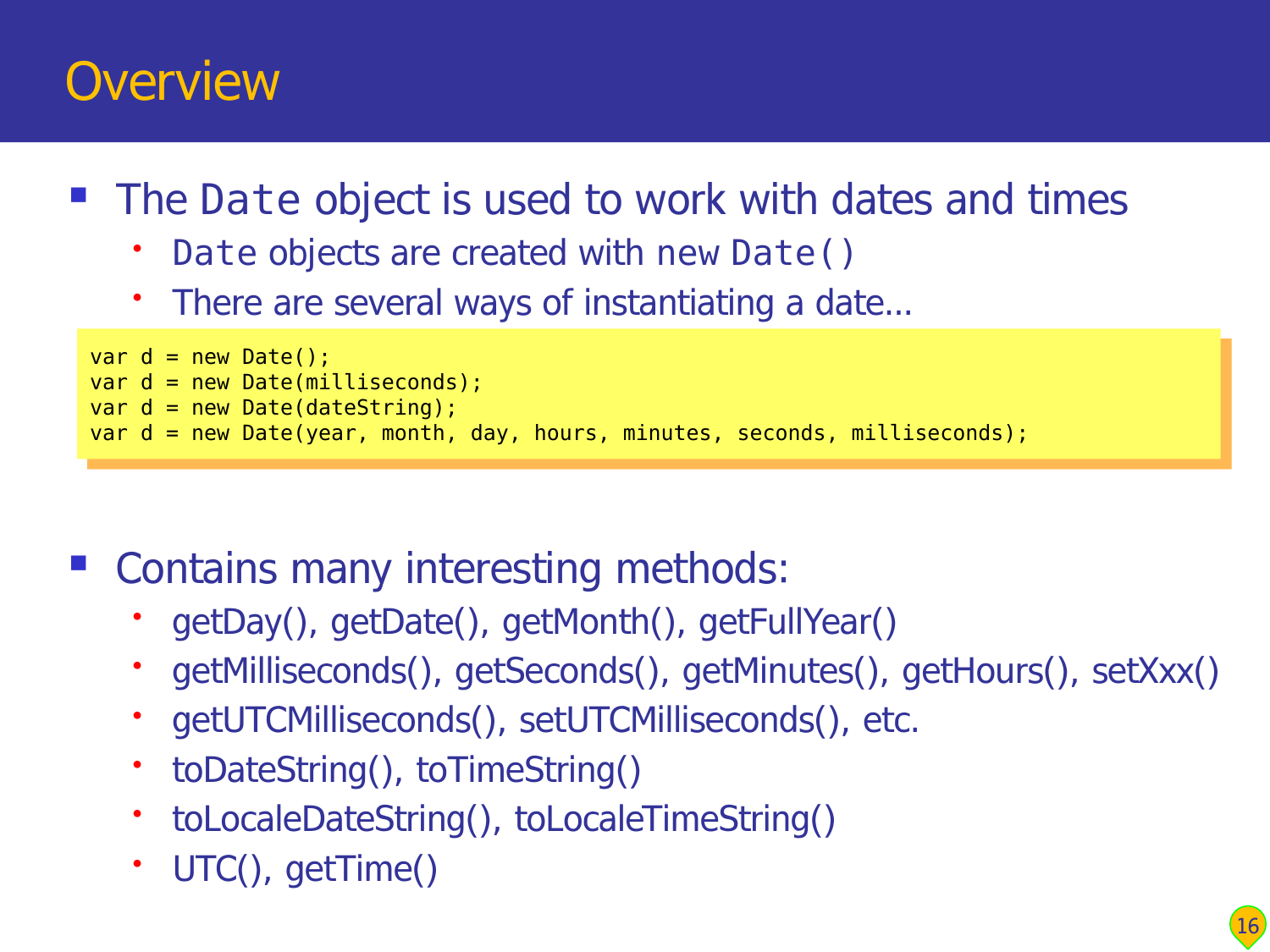

# Overview
The Date object is used to work with dates and times
Date objects are created with new Date()
There are several ways of instantiating a date…

Contains many interesting methods:
getDay(), getDate(), getMonth(), getFullYear()
getMilliseconds(), getSeconds(), getMinutes(), getHours(), setXxx()
getUTCMilliseconds(), setUTCMilliseconds(), etc.
toDateString(), toTimeString()
toLocaleDateString(), toLocaleTimeString()
UTC(), getTime()
var d = new Date();
var d = new Date(milliseconds);
var d = new Date(dateString);
var d = new Date(year, month, day, hours, minutes, seconds, milliseconds);
16